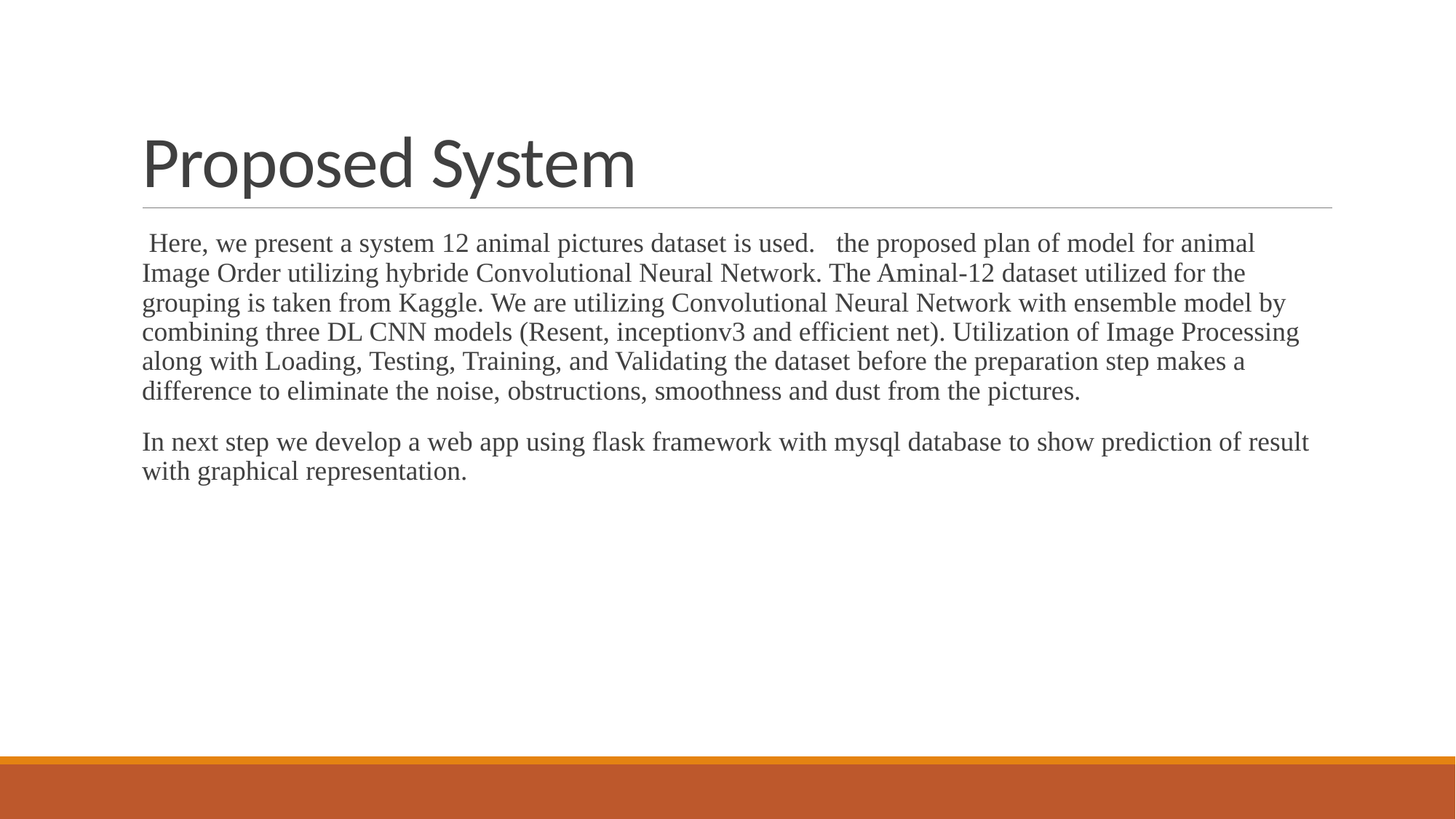

# Proposed System
 Here, we present a system 12 animal pictures dataset is used.   the proposed plan of model for animal Image Order utilizing hybride Convolutional Neural Network. The Aminal-12 dataset utilized for the grouping is taken from Kaggle. We are utilizing Convolutional Neural Network with ensemble model by combining three DL CNN models (Resent, inceptionv3 and efficient net). Utilization of Image Processing along with Loading, Testing, Training, and Validating the dataset before the preparation step makes a difference to eliminate the noise, obstructions, smoothness and dust from the pictures.
In next step we develop a web app using flask framework with mysql database to show prediction of result with graphical representation.